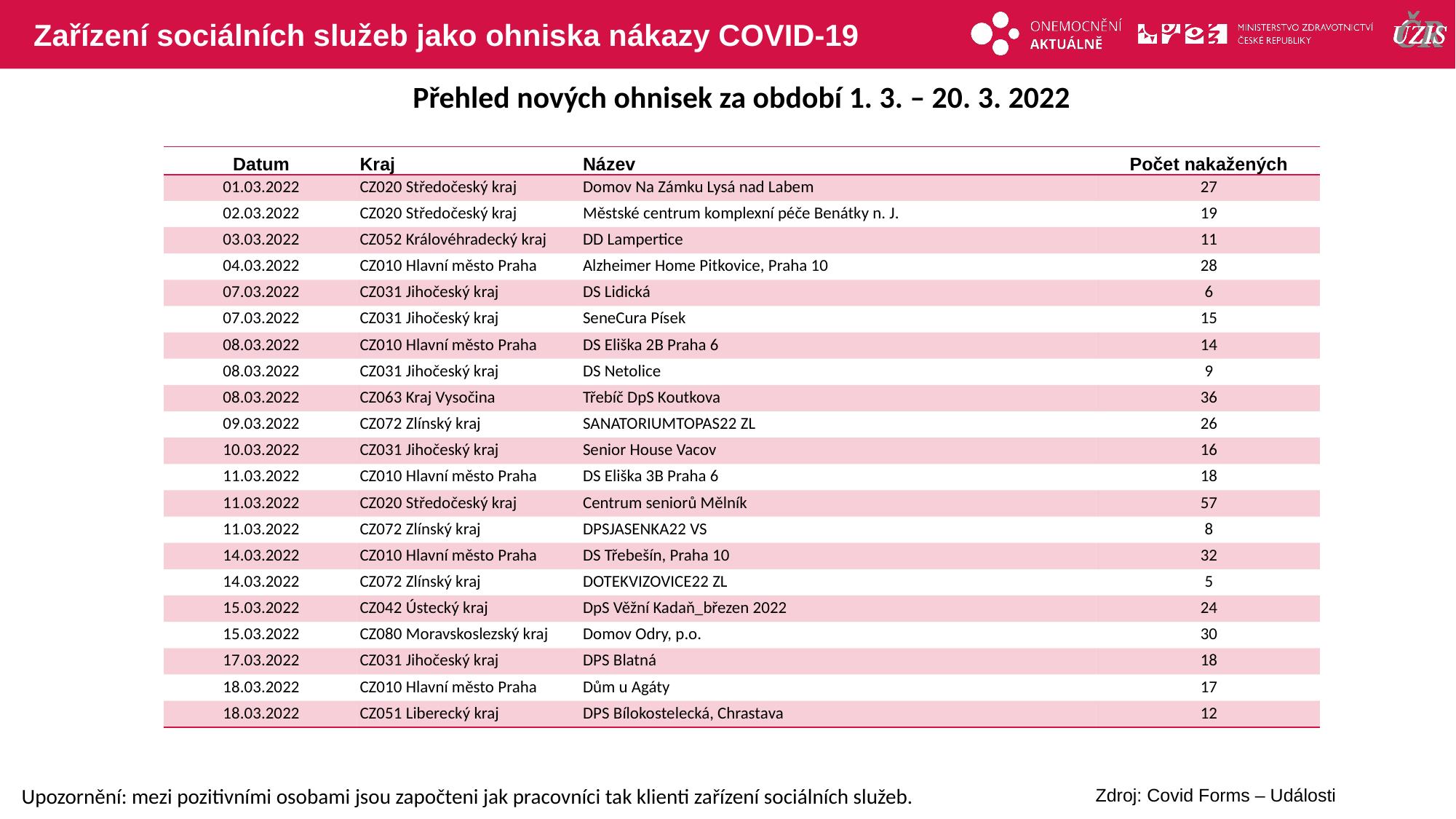

# Zařízení sociálních služeb jako ohniska nákazy COVID-19
Přehled nových ohnisek za období 1. 3. – 20. 3. 2022
| Datum | Kraj | Název | Počet nakažených |
| --- | --- | --- | --- |
| 01.03.2022 | CZ020 Středočeský kraj | Domov Na Zámku Lysá nad Labem | 27 |
| 02.03.2022 | CZ020 Středočeský kraj | Městské centrum komplexní péče Benátky n. J. | 19 |
| 03.03.2022 | CZ052 Královéhradecký kraj | DD Lampertice | 11 |
| 04.03.2022 | CZ010 Hlavní město Praha | Alzheimer Home Pitkovice, Praha 10 | 28 |
| 07.03.2022 | CZ031 Jihočeský kraj | DS Lidická | 6 |
| 07.03.2022 | CZ031 Jihočeský kraj | SeneCura Písek | 15 |
| 08.03.2022 | CZ010 Hlavní město Praha | DS Eliška 2B Praha 6 | 14 |
| 08.03.2022 | CZ031 Jihočeský kraj | DS Netolice | 9 |
| 08.03.2022 | CZ063 Kraj Vysočina | Třebíč DpS Koutkova | 36 |
| 09.03.2022 | CZ072 Zlínský kraj | SANATORIUMTOPAS22 ZL | 26 |
| 10.03.2022 | CZ031 Jihočeský kraj | Senior House Vacov | 16 |
| 11.03.2022 | CZ010 Hlavní město Praha | DS Eliška 3B Praha 6 | 18 |
| 11.03.2022 | CZ020 Středočeský kraj | Centrum seniorů Mělník | 57 |
| 11.03.2022 | CZ072 Zlínský kraj | DPSJASENKA22 VS | 8 |
| 14.03.2022 | CZ010 Hlavní město Praha | DS Třebešín, Praha 10 | 32 |
| 14.03.2022 | CZ072 Zlínský kraj | DOTEKVIZOVICE22 ZL | 5 |
| 15.03.2022 | CZ042 Ústecký kraj | DpS Věžní Kadaň\_březen 2022 | 24 |
| 15.03.2022 | CZ080 Moravskoslezský kraj | Domov Odry, p.o. | 30 |
| 17.03.2022 | CZ031 Jihočeský kraj | DPS Blatná | 18 |
| 18.03.2022 | CZ010 Hlavní město Praha | Dům u Agáty | 17 |
| 18.03.2022 | CZ051 Liberecký kraj | DPS Bílokostelecká, Chrastava | 12 |
Upozornění: mezi pozitivními osobami jsou započteni jak pracovníci tak klienti zařízení sociálních služeb.
Zdroj: Covid Forms – Události